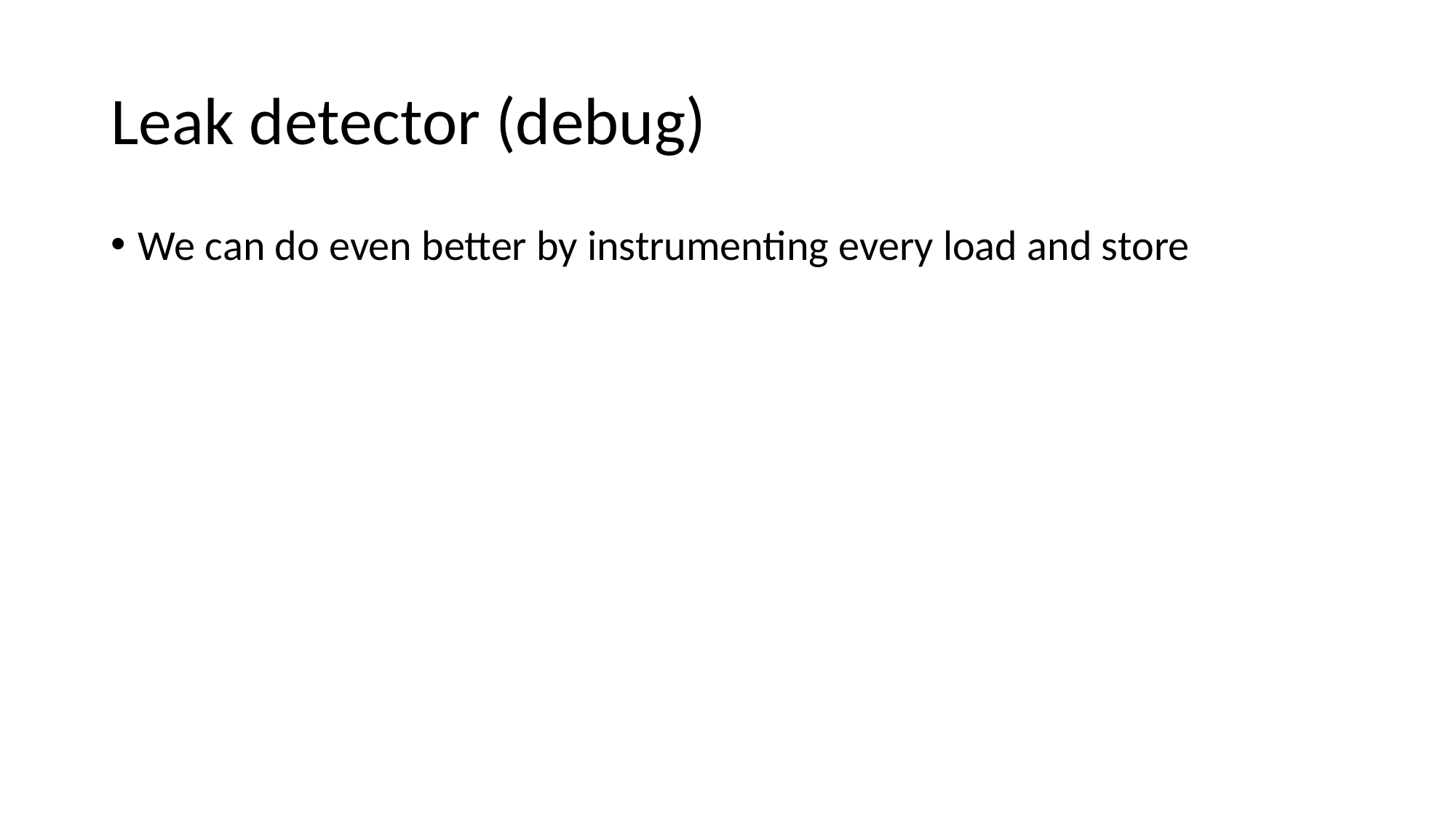

# Leak detector (debug)
We can do even better by instrumenting every load and store